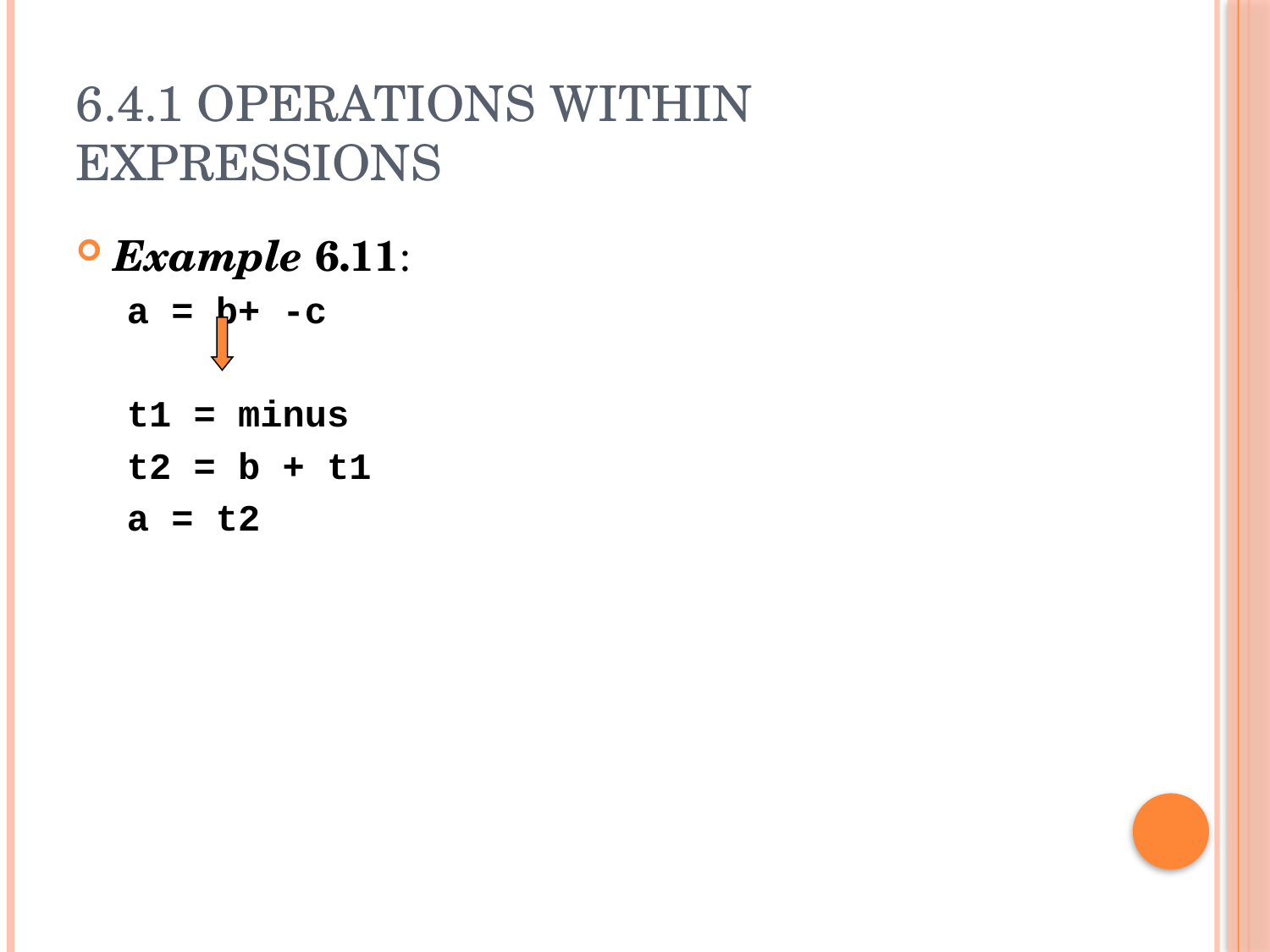

# 6.4.1 Operations Within Expressions
Example 6.11:
a = b+ -c

t1 = minus
t2 = b + t1
a = t2

42